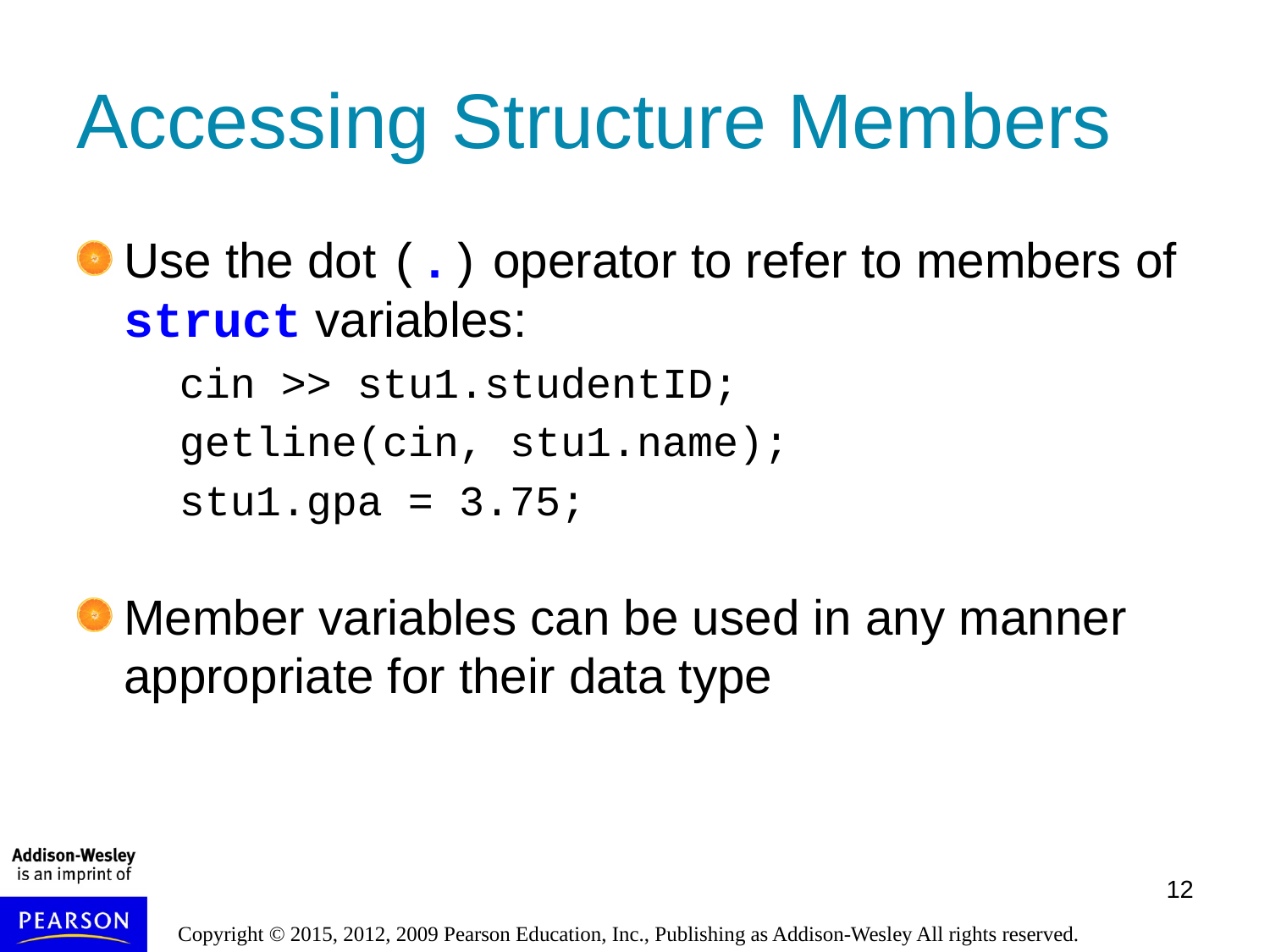

# Accessing Structure Members
Use the dot (.) operator to refer to members of struct variables:
	cin >> stu1.studentID;
	getline(cin, stu1.name);
	stu1.gpa = 3.75;
Member variables can be used in any manner appropriate for their data type

12